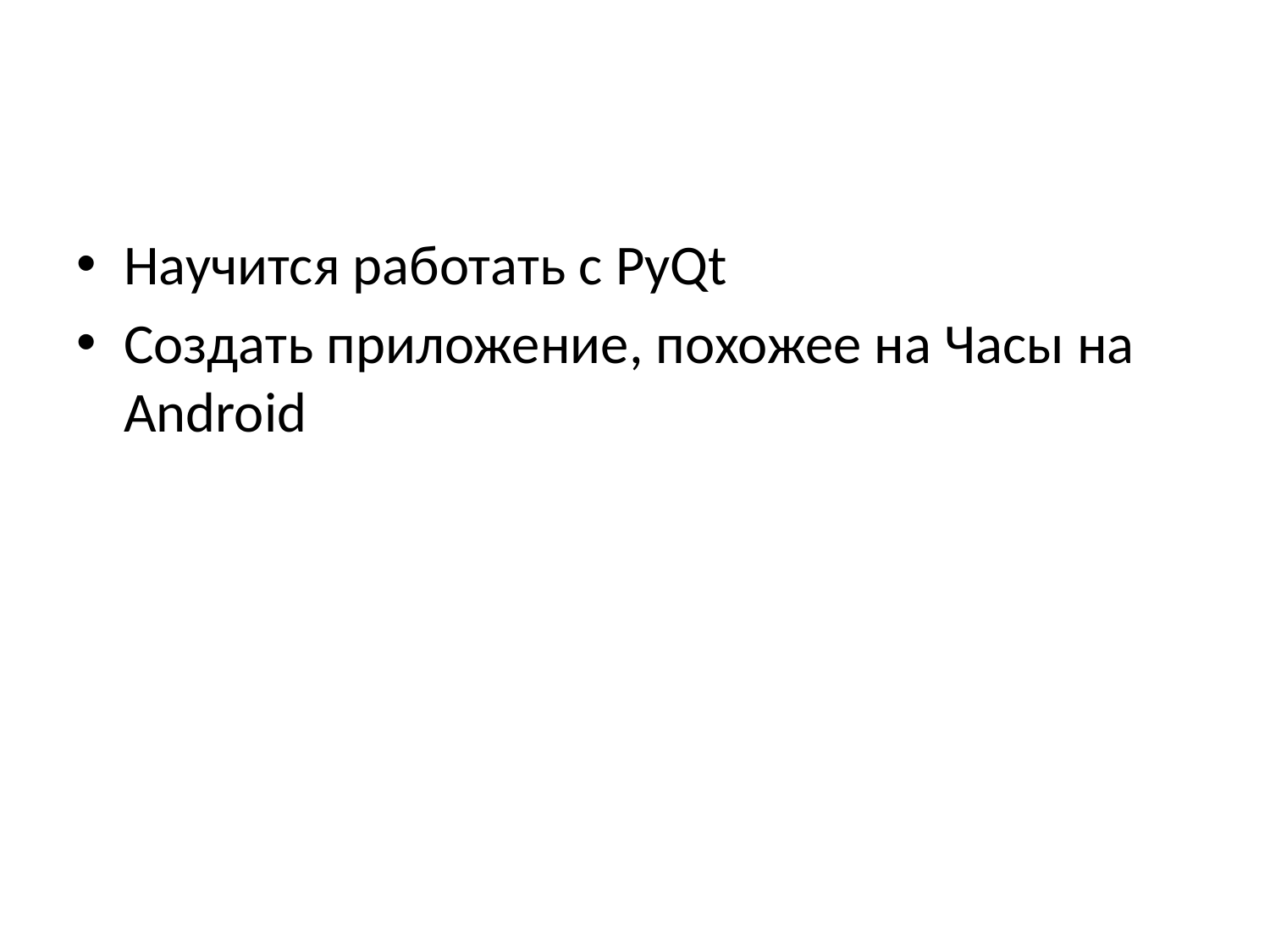

#
Научится работать с PyQt
Создать приложение, похожее на Часы на Android